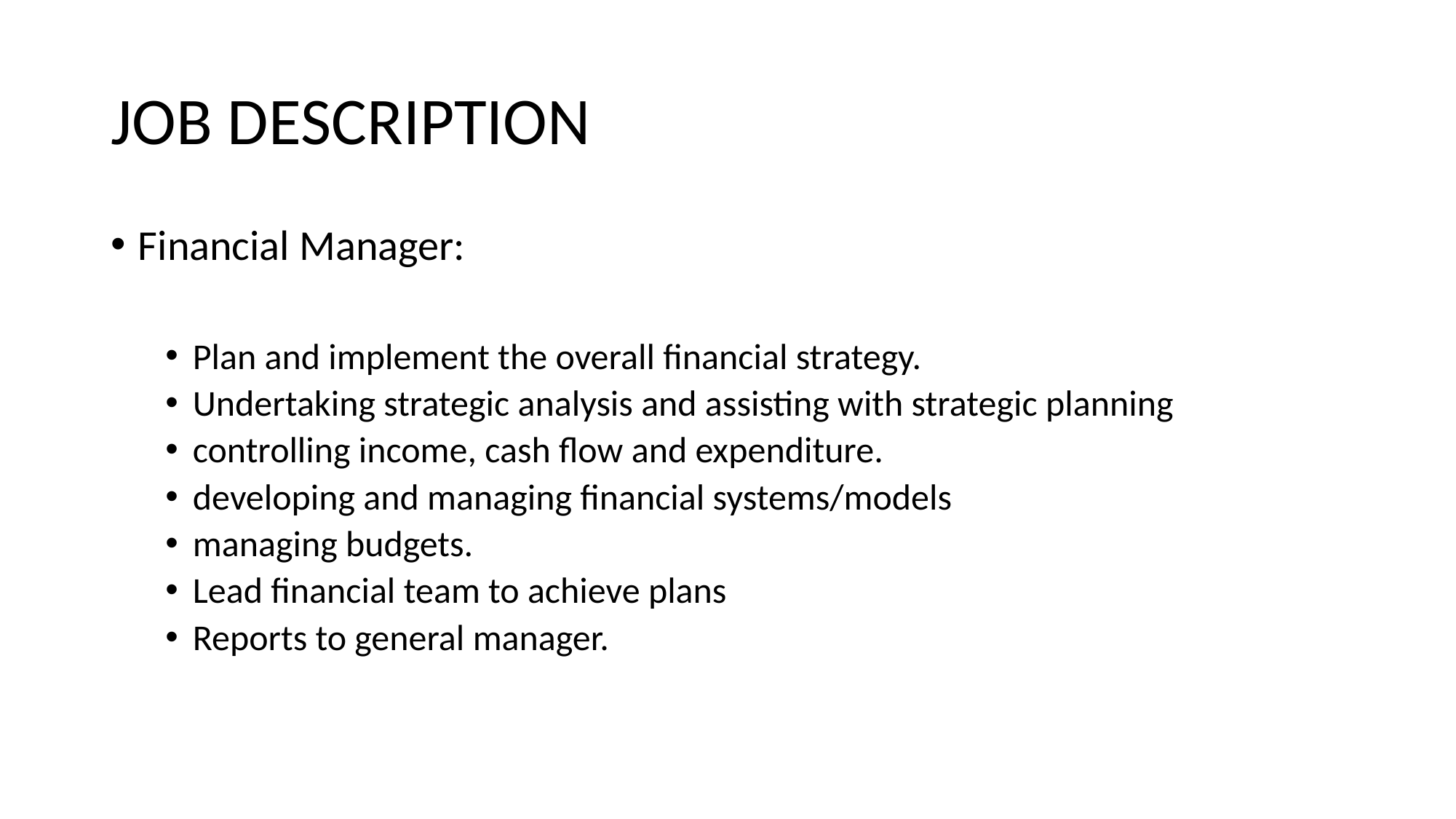

# JOB DESCRIPTION
Financial Manager:

Plan and implement the overall financial strategy.
Undertaking strategic analysis and assisting with strategic planning
controlling income, cash flow and expenditure.
developing and managing financial systems/models
managing budgets.
Lead financial team to achieve plans
Reports to general manager.